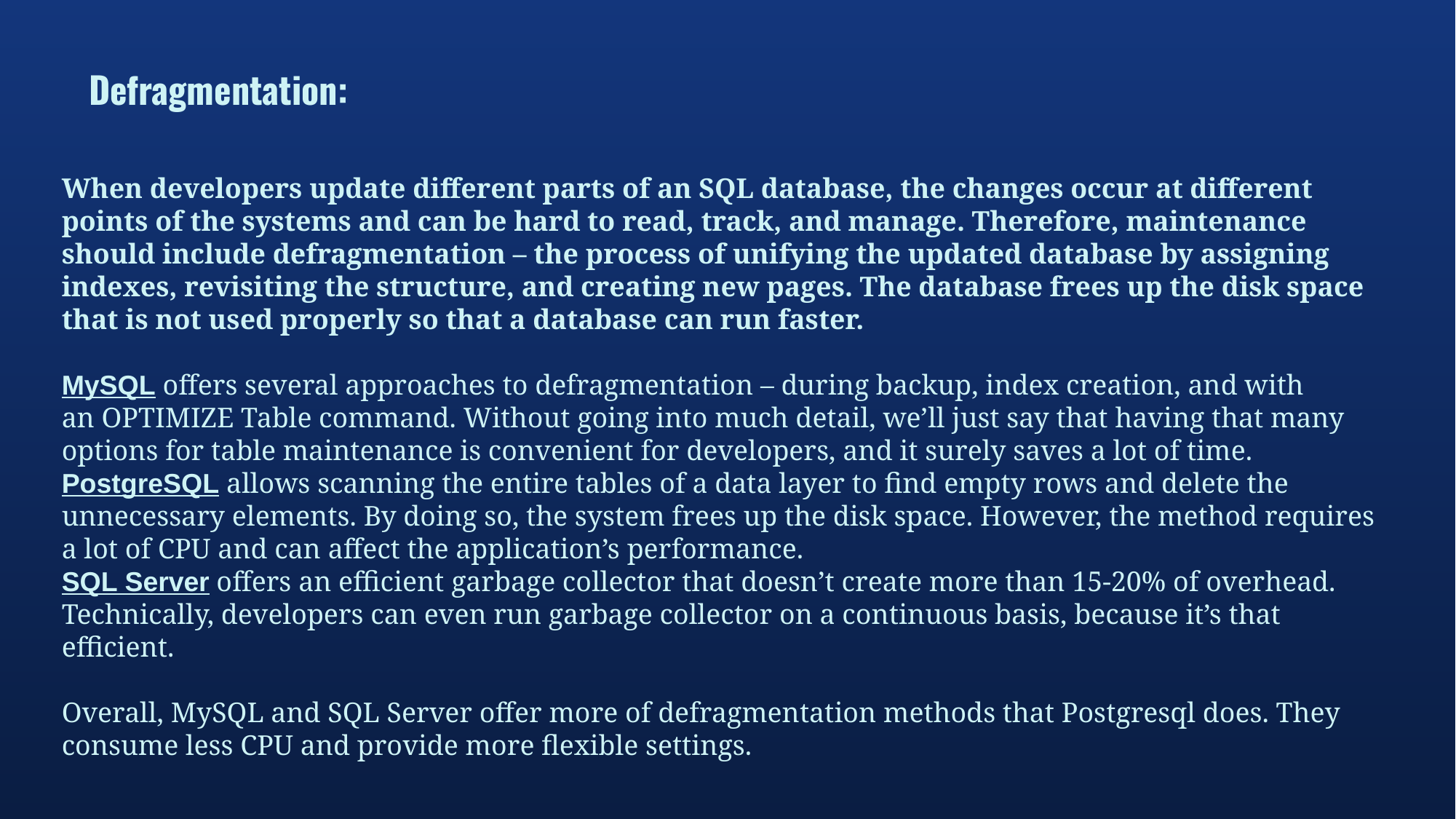

Defragmentation:
When developers update different parts of an SQL database, the changes occur at different points of the systems and can be hard to read, track, and manage. Therefore, maintenance should include defragmentation – the process of unifying the updated database by assigning indexes, revisiting the structure, and creating new pages. The database frees up the disk space that is not used properly so that a database can run faster.

MySQL offers several approaches to defragmentation – during backup, index creation, and with an OPTIMIZE Table command. Without going into much detail, we’ll just say that having that many options for table maintenance is convenient for developers, and it surely saves a lot of time.
PostgreSQL allows scanning the entire tables of a data layer to find empty rows and delete the unnecessary elements. By doing so, the system frees up the disk space. However, the method requires a lot of CPU and can affect the application’s performance.
SQL Server offers an efficient garbage collector that doesn’t create more than 15-20% of overhead. Technically, developers can even run garbage collector on a continuous basis, because it’s that efficient.

Overall, MySQL and SQL Server offer more of defragmentation methods that Postgresql does. They consume less CPU and provide more flexible settings.